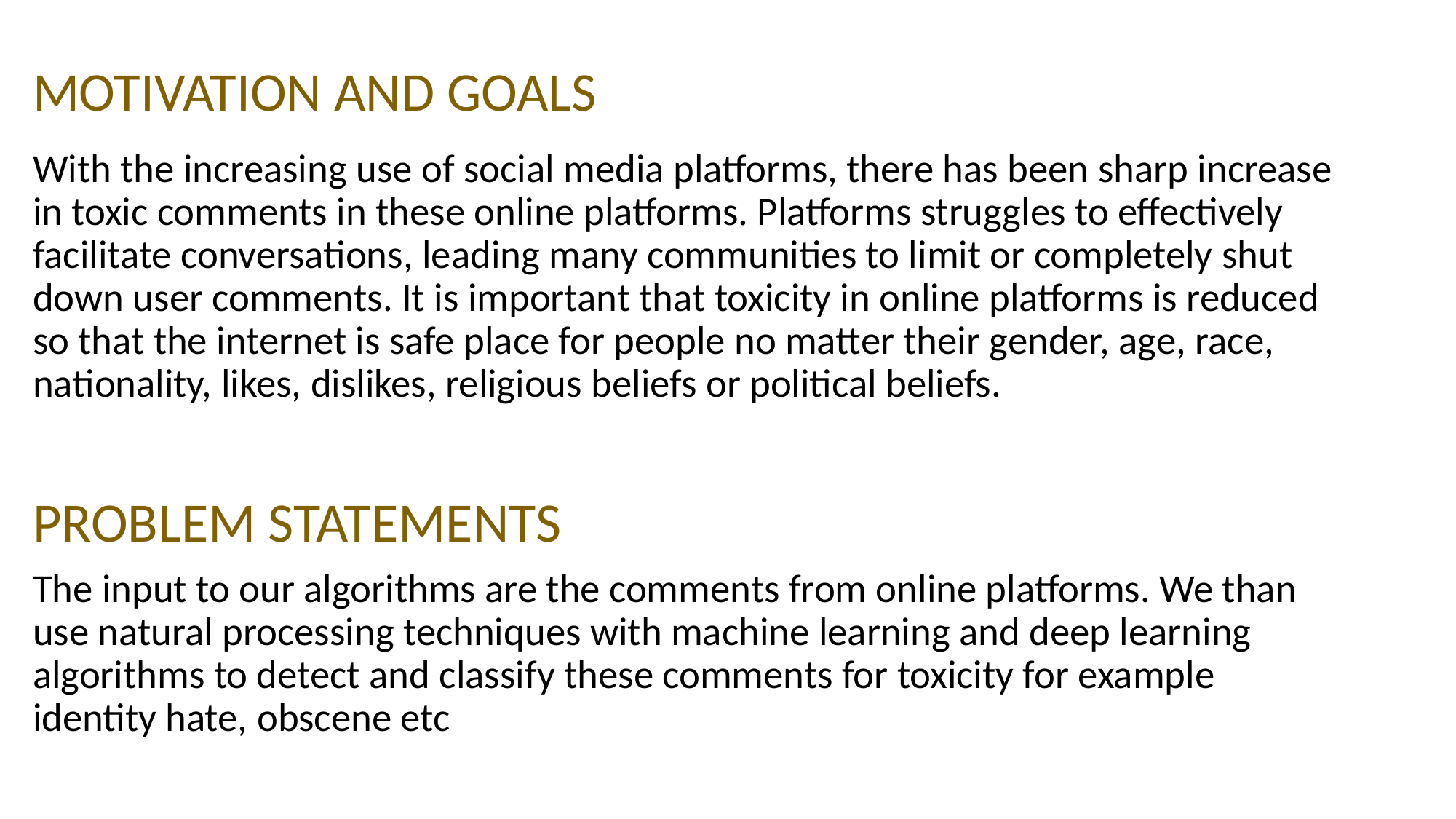

# MOTIVATION AND GOALS
With the increasing use of social media platforms, there has been sharp increase in toxic comments in these online platforms. Platforms struggles to effectively facilitate conversations, leading many communities to limit or completely shut down user comments. It is important that toxicity in online platforms is reduced so that the internet is safe place for people no matter their gender, age, race, nationality, likes, dislikes, religious beliefs or political beliefs.

PROBLEM STATEMENTS
The input to our algorithms are the comments from online platforms. We than use natural processing techniques with machine learning and deep learning algorithms to detect and classify these comments for toxicity for example identity hate, obscene etc